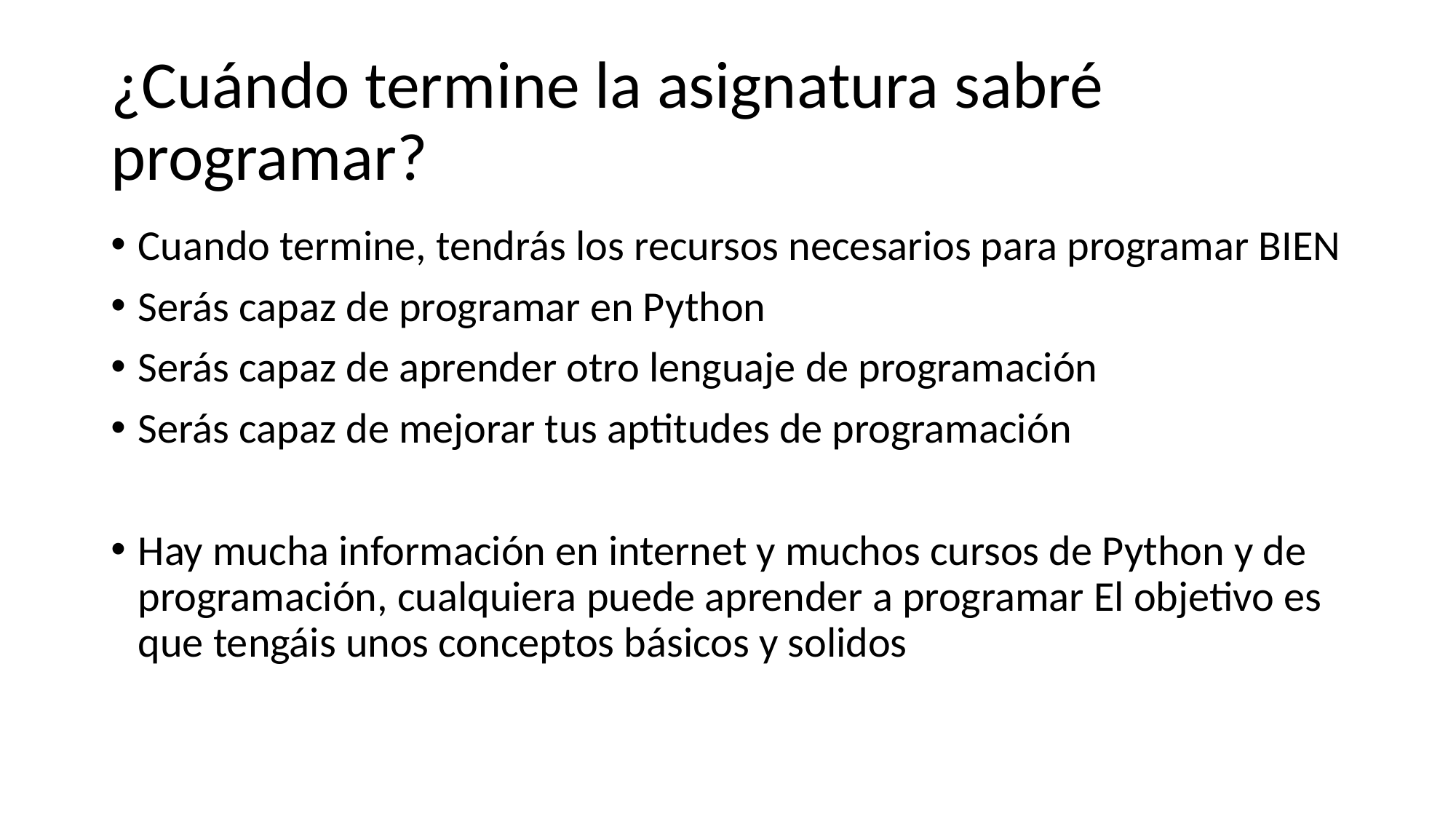

# ¿Cuándo termine la asignatura sabré programar?
Cuando termine, tendrás los recursos necesarios para programar BIEN
Serás capaz de programar en Python
Serás capaz de aprender otro lenguaje de programación
Serás capaz de mejorar tus aptitudes de programación

Hay mucha información en internet y muchos cursos de Python y de programación, cualquiera puede aprender a programar El objetivo es que tengáis unos conceptos básicos y solidos